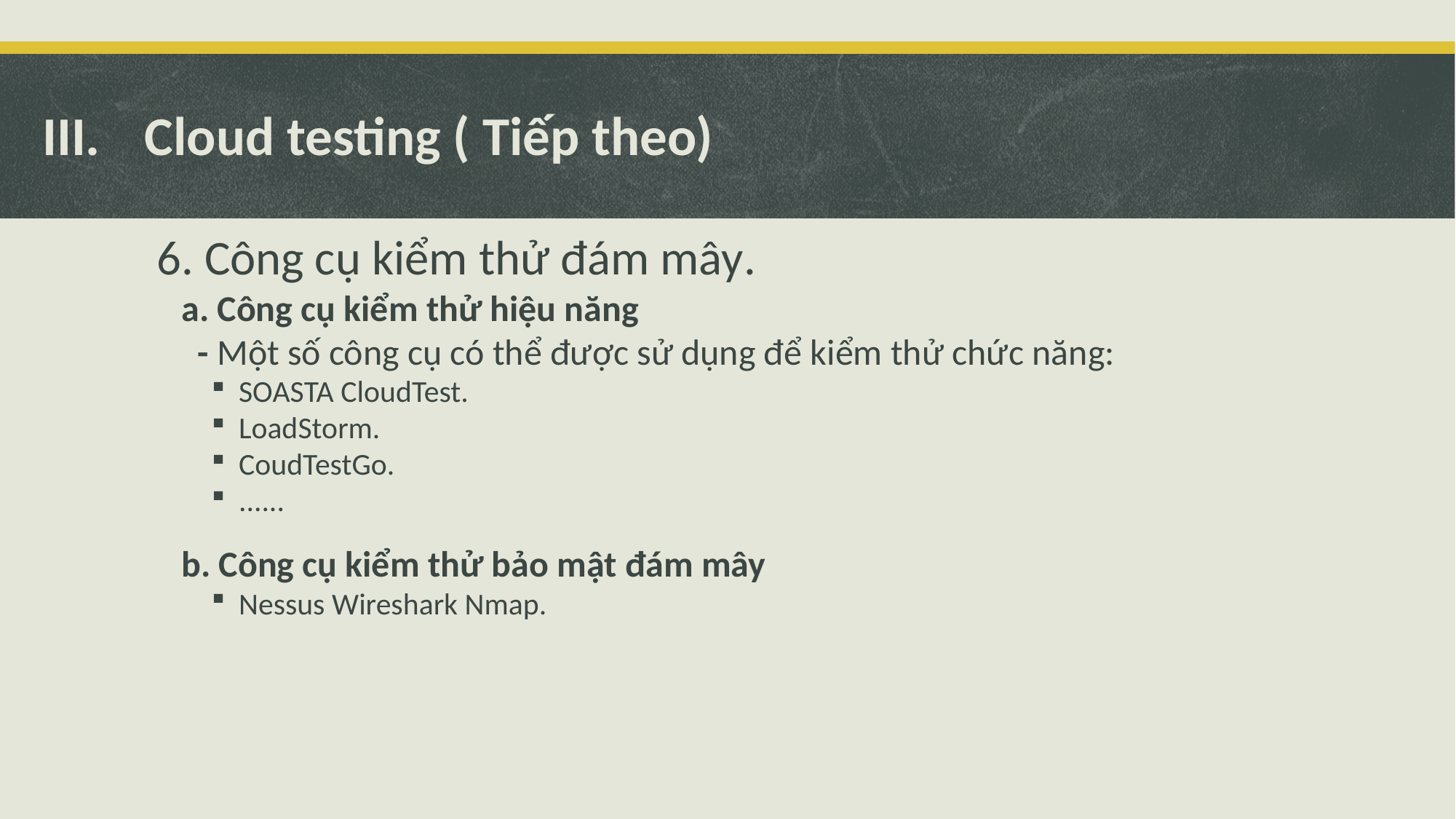

Cloud testing ( Tiếp theo)
6. Công cụ kiểm thử đám mây.
   a. Công cụ kiểm thử hiệu năng
     - Một số công cụ có thể được sử dụng để kiểm thử chức năng:
SOASTA CloudTest.
LoadStorm.
CoudTestGo.
......
   b. Công cụ kiểm thử bảo mật đám mây
Nessus Wireshark Nmap.